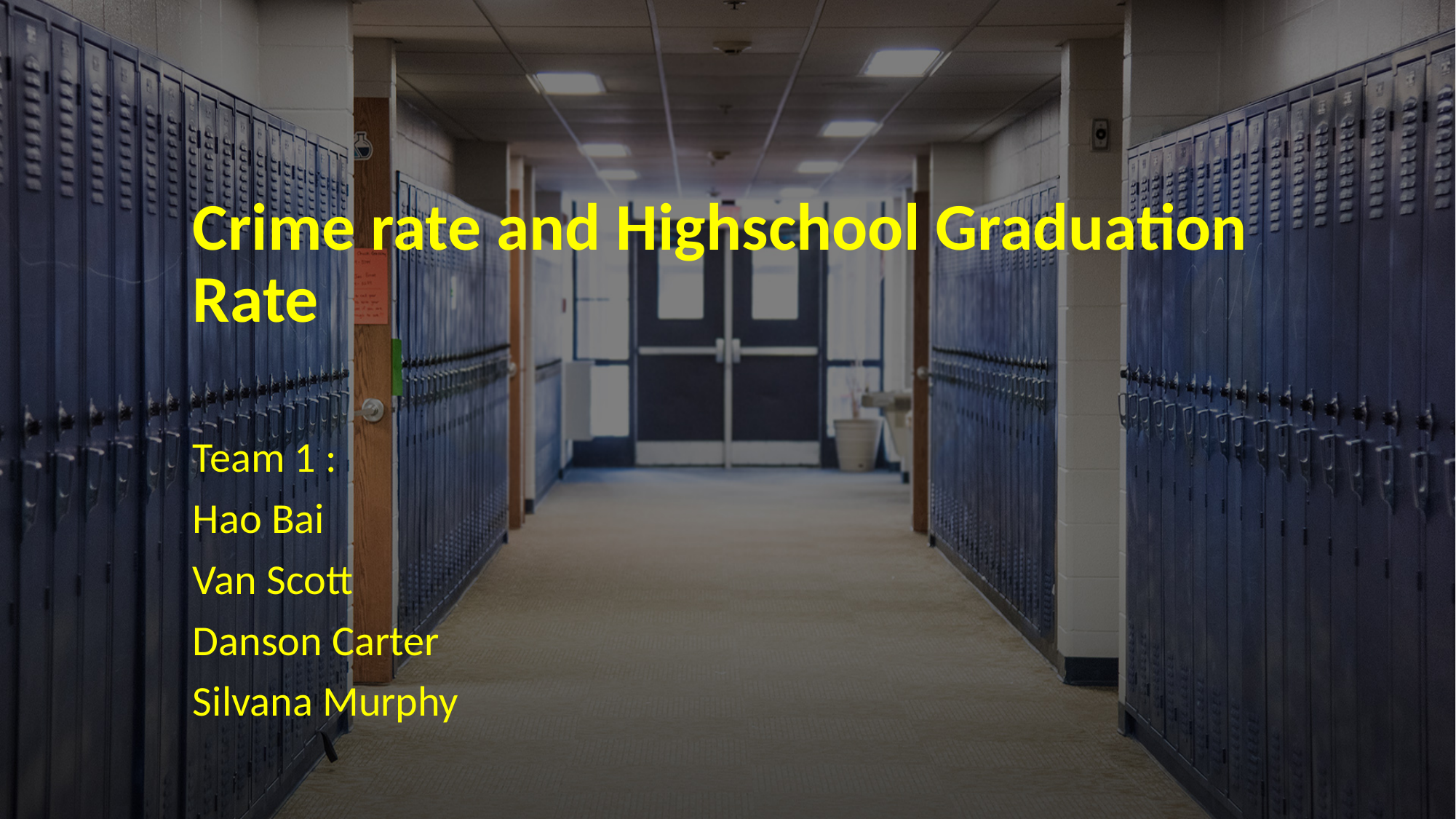

# Crime rate and Highschool Graduation Rate
Team 1 :
Hao Bai
Van Scott
Danson Carter
Silvana Murphy